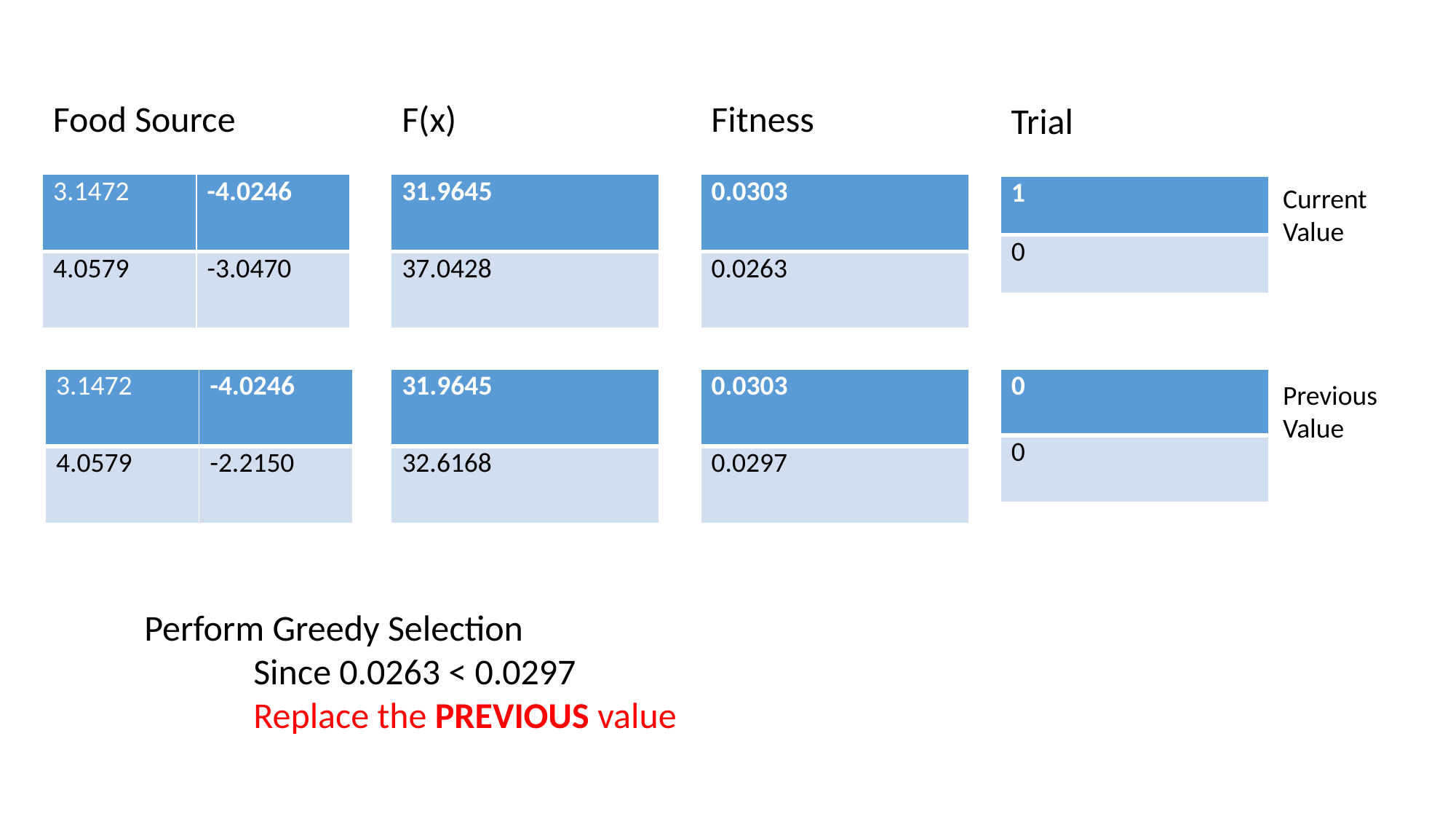

Food Source
Fitness
F(x)
Trial
| 3.1472 | -4.0246 |
| --- | --- |
| 4.0579 | -3.0470 |
| 31.9645 |
| --- |
| 37.0428 |
| 0.0303 |
| --- |
| 0.0263 |
| 1 |
| --- |
| 0 |
Current Value

Previous Value
| 3.1472 | -4.0246 |
| --- | --- |
| 4.0579 | -2.2150 |
| 31.9645 |
| --- |
| 32.6168 |
| 0.0303 |
| --- |
| 0.0297 |
| 0 |
| --- |
| 0 |
Perform Greedy Selection
	Since 0.0263 < 0.0297
	Replace the PREVIOUS value